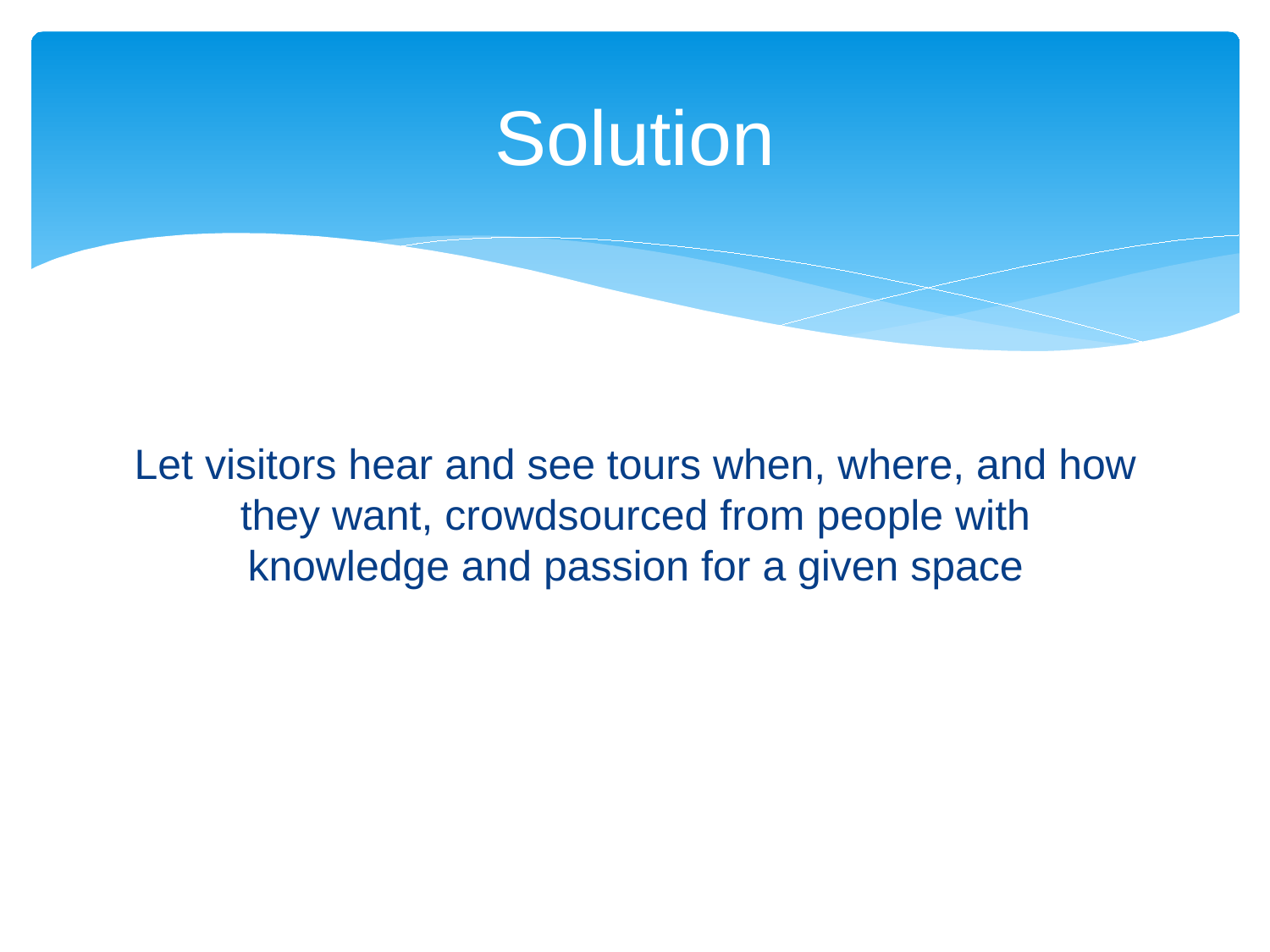

# Solution

Let visitors hear and see tours when, where, and how they want, crowdsourced from people with knowledge and passion for a given space